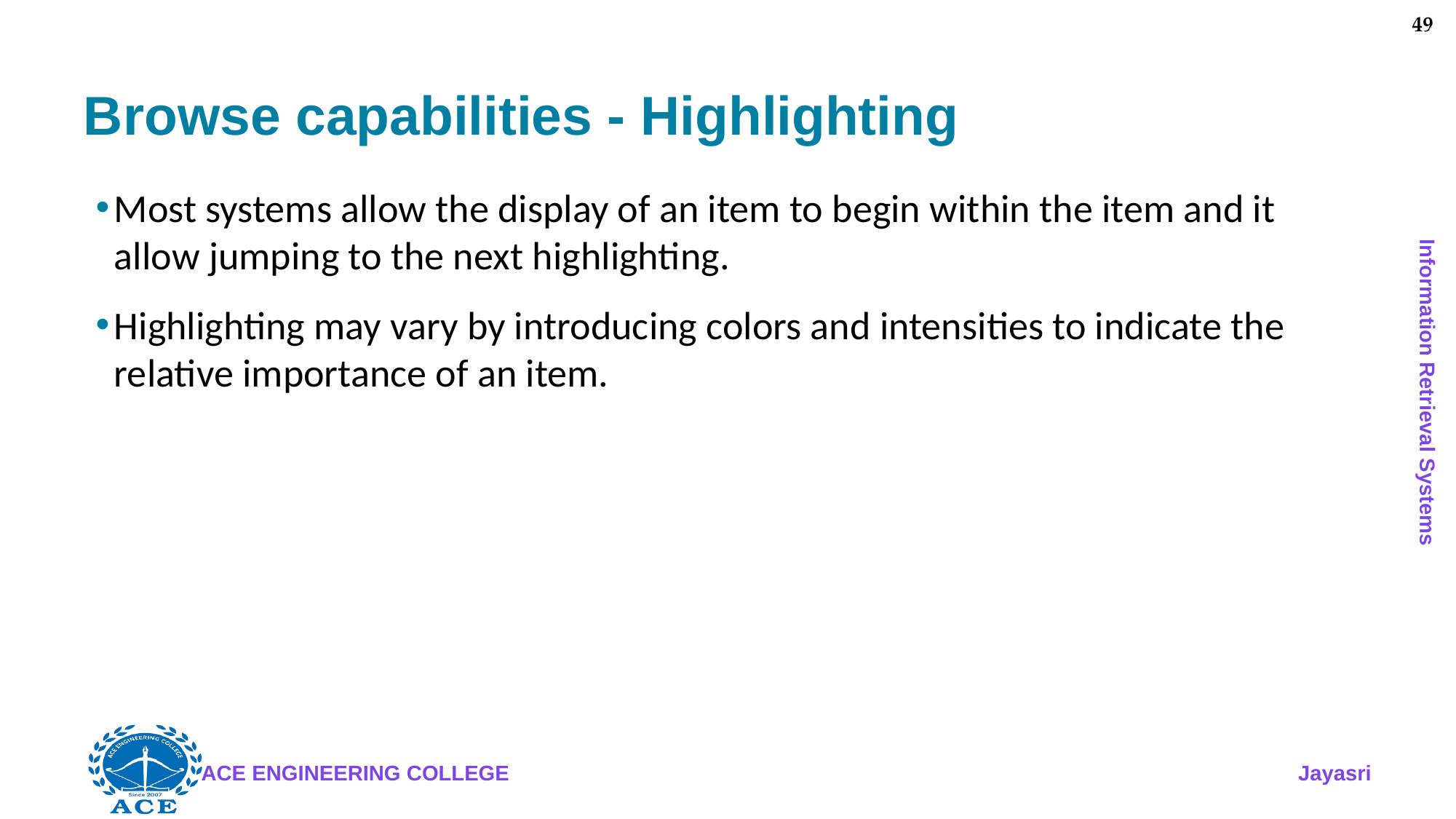

49
# Browse capabilities - Highlighting
Most systems allow the display of an item to begin within the item and it allow jumping to the next highlighting.
Highlighting may vary by introducing colors and intensities to indicate the relative importance of an item.